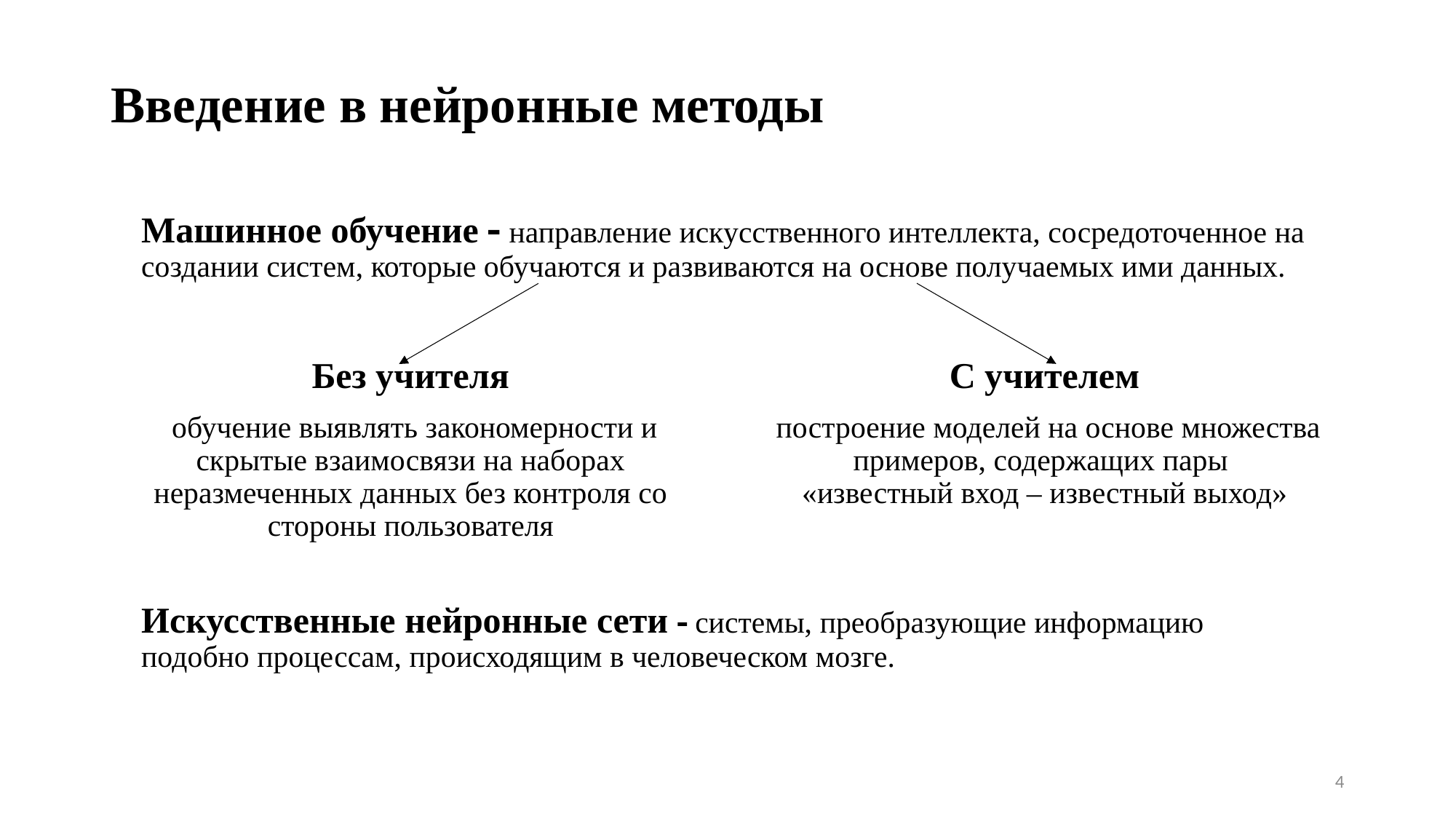

# Введение в нейронные методы
Машинное обучение − направление искусственного интеллекта, сосредоточенное на создании систем, которые обучаются и развиваются на основе получаемых ими данных.
Без учителя
 обучение выявлять закономерности и скрытые взаимосвязи на наборах неразмеченных данных без контроля со стороны пользователя
С учителем
 построение моделей на основе множества примеров, содержащих пары
«известный вход – известный выход»
Искусственные нейронные сети − системы, преобразующие информацию подобно процессам, происходящим в человеческом мозге.
4